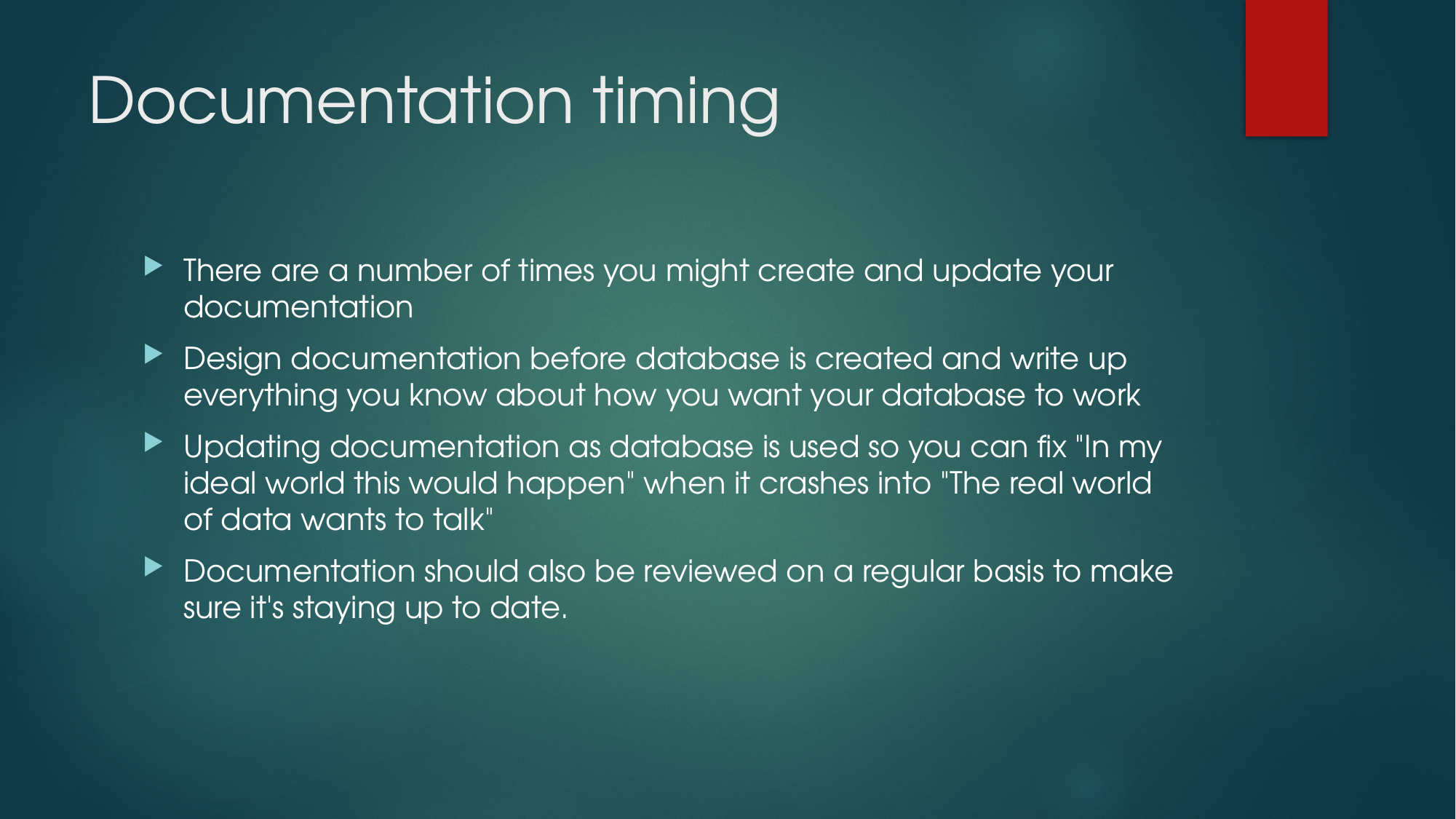

# Documentation timing
There are a number of times you might create and update your documentation
Design documentation before database is created and write up everything you know about how you want your database to work
Updating documentation as database is used so you can fix "In my ideal world this would happen" when it crashes into "The real world of data wants to talk"
Documentation should also be reviewed on a regular basis to make sure it's staying up to date.